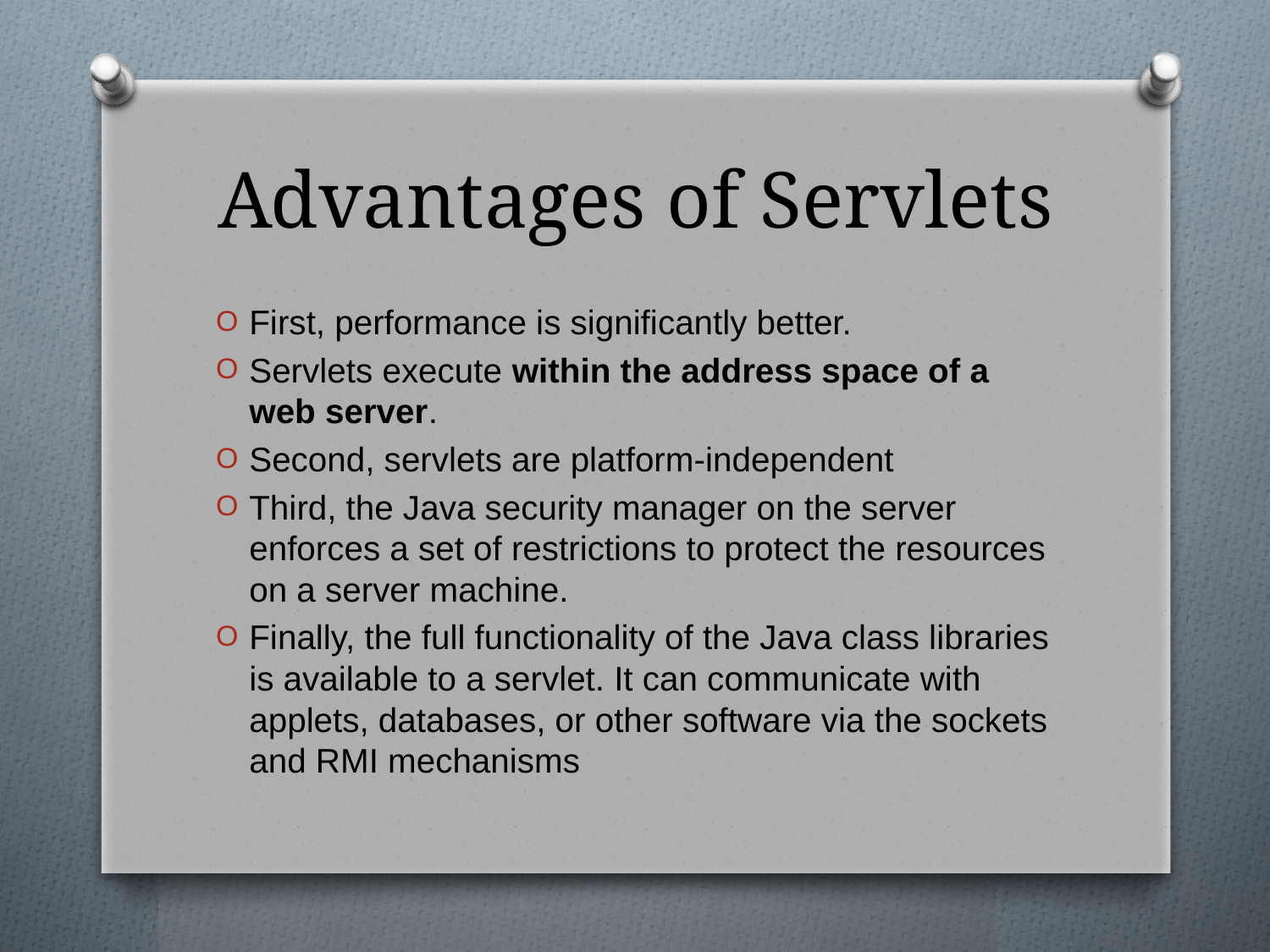

# Advantages of Servlets
First, performance is significantly better.
Servlets execute within the address space of a web server.
Second, servlets are platform-independent
Third, the Java security manager on the server enforces a set of restrictions to protect the resources on a server machine.
Finally, the full functionality of the Java class libraries is available to a servlet. It can communicate with applets, databases, or other software via the sockets and RMI mechanisms